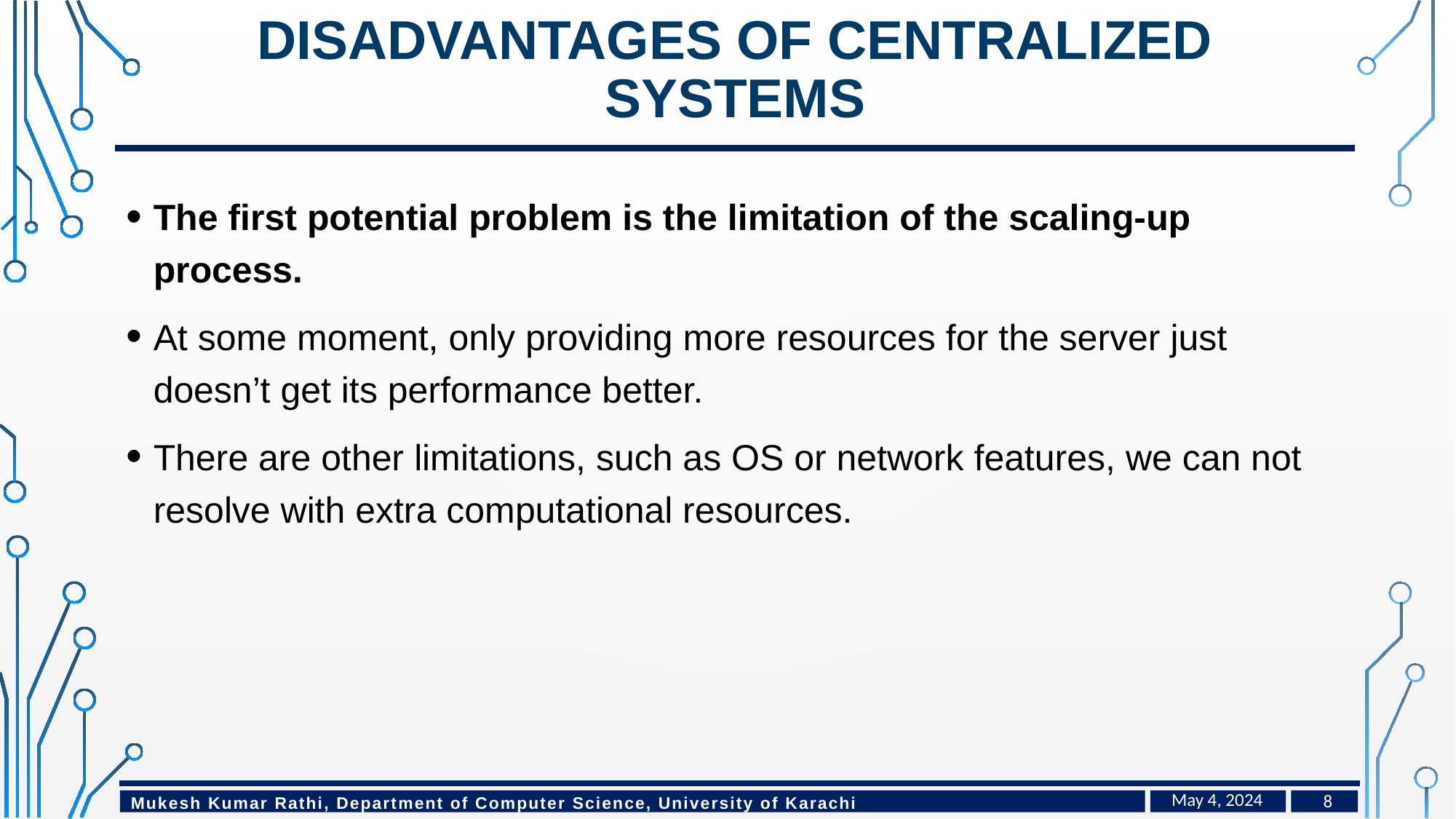

# Disadvantages of Centralized Systems
The first potential problem is the limitation of the scaling-up process.
At some moment, only providing more resources for the server just doesn’t get its performance better.
There are other limitations, such as OS or network features, we can not resolve with extra computational resources.
May 4, 2024
8